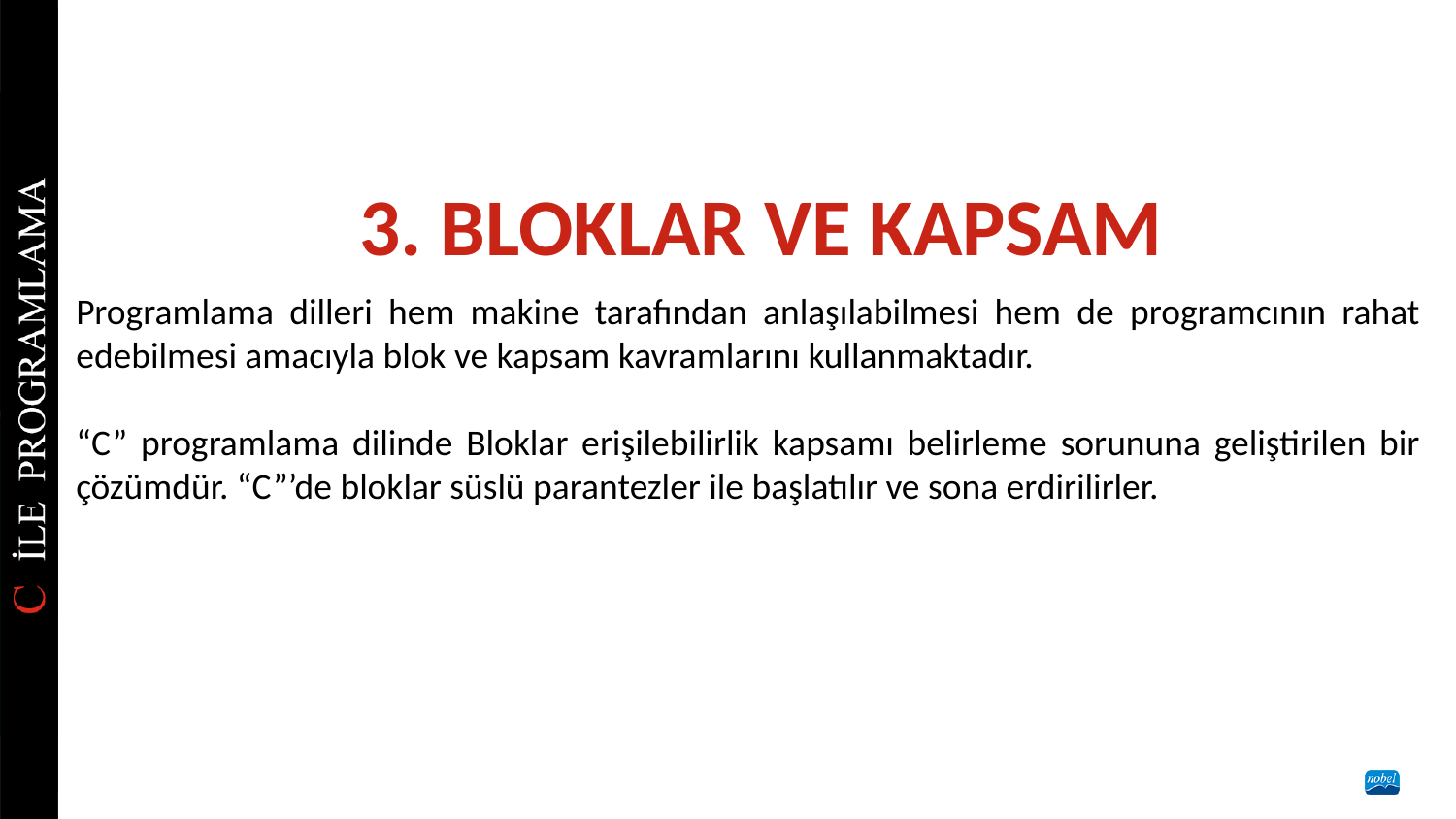

# 3. BLOKLAR VE KAPSAM
Programlama dilleri hem makine tarafından anlaşılabilmesi hem de programcının rahat edebilmesi amacıyla blok ve kapsam kavramlarını kullanmaktadır.

“C” programlama dilinde Bloklar erişilebilirlik kapsamı belirleme sorununa geliştirilen bir çözümdür. “C”’de bloklar süslü parantezler ile başlatılır ve sona erdirilirler.